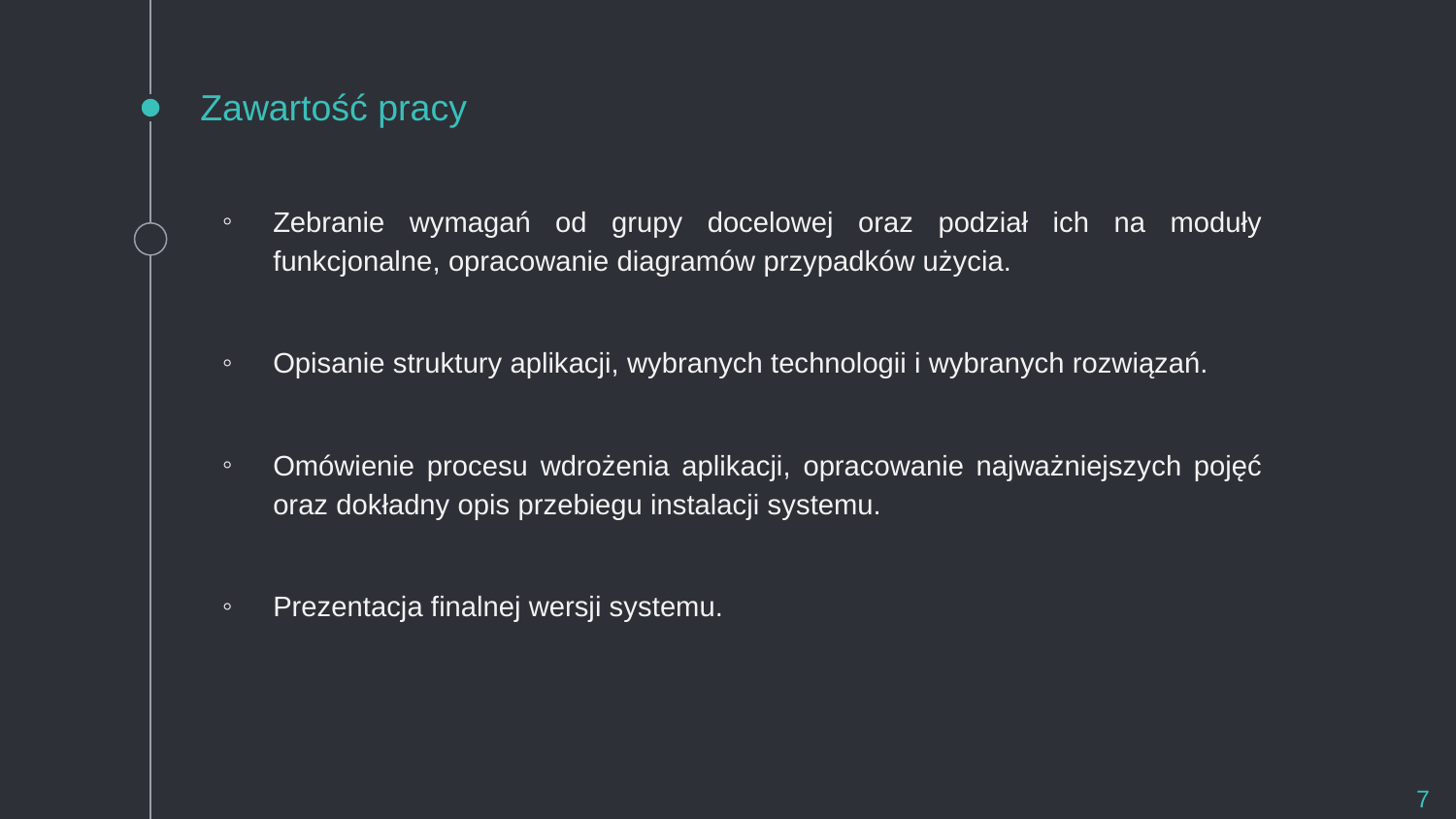

# Zawartość pracy
Zebranie wymagań od grupy docelowej oraz podział ich na moduły funkcjonalne, opracowanie diagramów przypadków użycia.

Opisanie struktury aplikacji, wybranych technologii i wybranych rozwiązań.

Omówienie procesu wdrożenia aplikacji, opracowanie najważniejszych pojęć oraz dokładny opis przebiegu instalacji systemu.

Prezentacja finalnej wersji systemu.
7